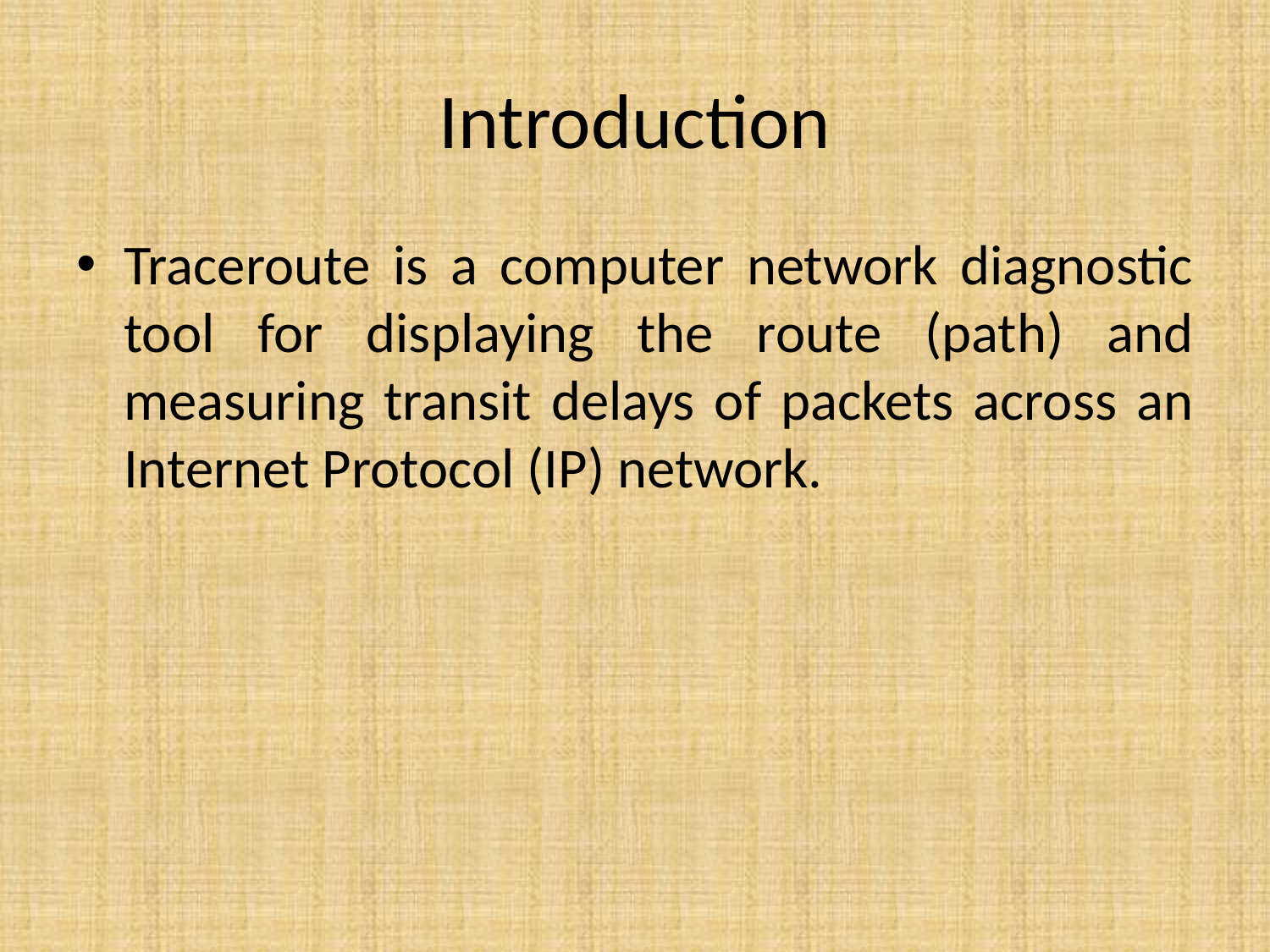

# Introduction
Traceroute is a computer network diagnostic tool for displaying the route (path) and measuring transit delays of packets across an Internet Protocol (IP) network.